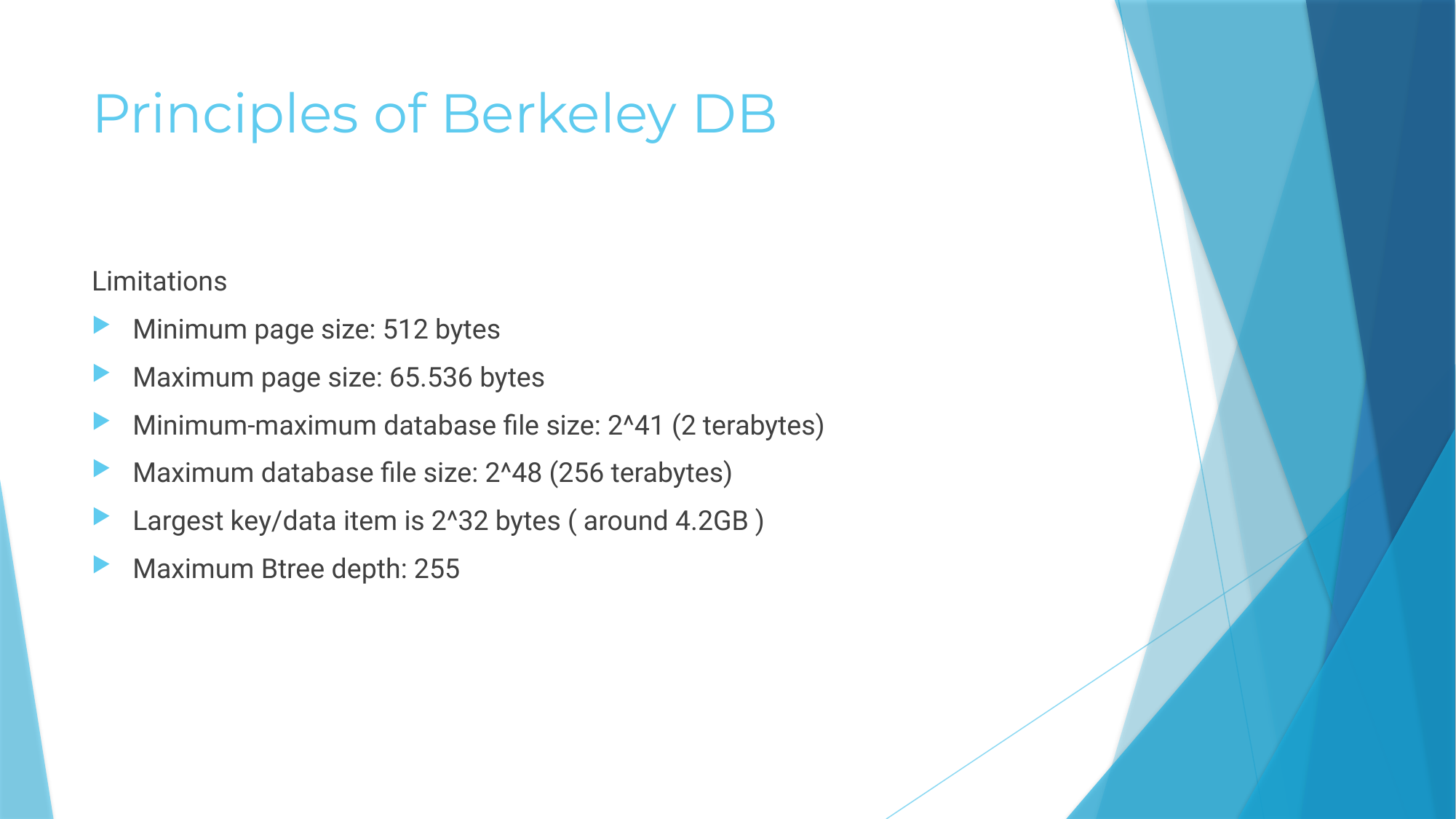

# Principles of Berkeley DB
Limitations
Minimum page size: 512 bytes
Maximum page size: 65.536 bytes
Minimum-maximum database file size: 2^41 (2 terabytes)
Maximum database file size: 2^48 (256 terabytes)
Largest key/data item is 2^32 bytes ( around 4.2GB )
Maximum Btree depth: 255